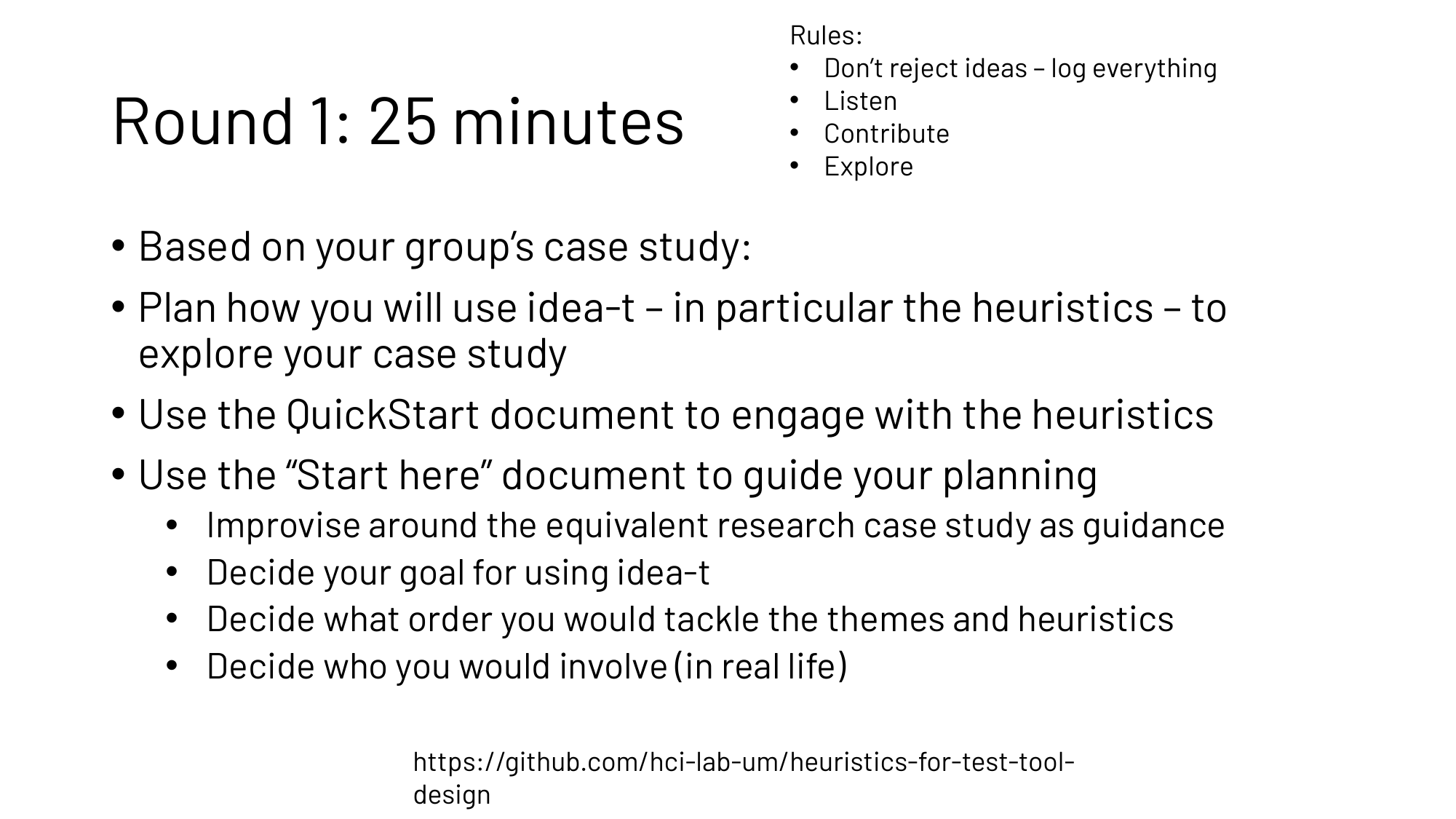

Rules:
Don’t reject ideas – log everything
Listen
Contribute
Explore
# Round 1: 25 minutes
Based on your group’s case study:
Plan how you will use idea-t – in particular the heuristics – to explore your case study
Use the QuickStart document to engage with the heuristics
Use the “Start here” document to guide your planning
Improvise around the equivalent research case study as guidance
Decide your goal for using idea-t
Decide what order you would tackle the themes and heuristics
Decide who you would involve (in real life)

https://github.com/hci-lab-um/heuristics-for-test-tool-design